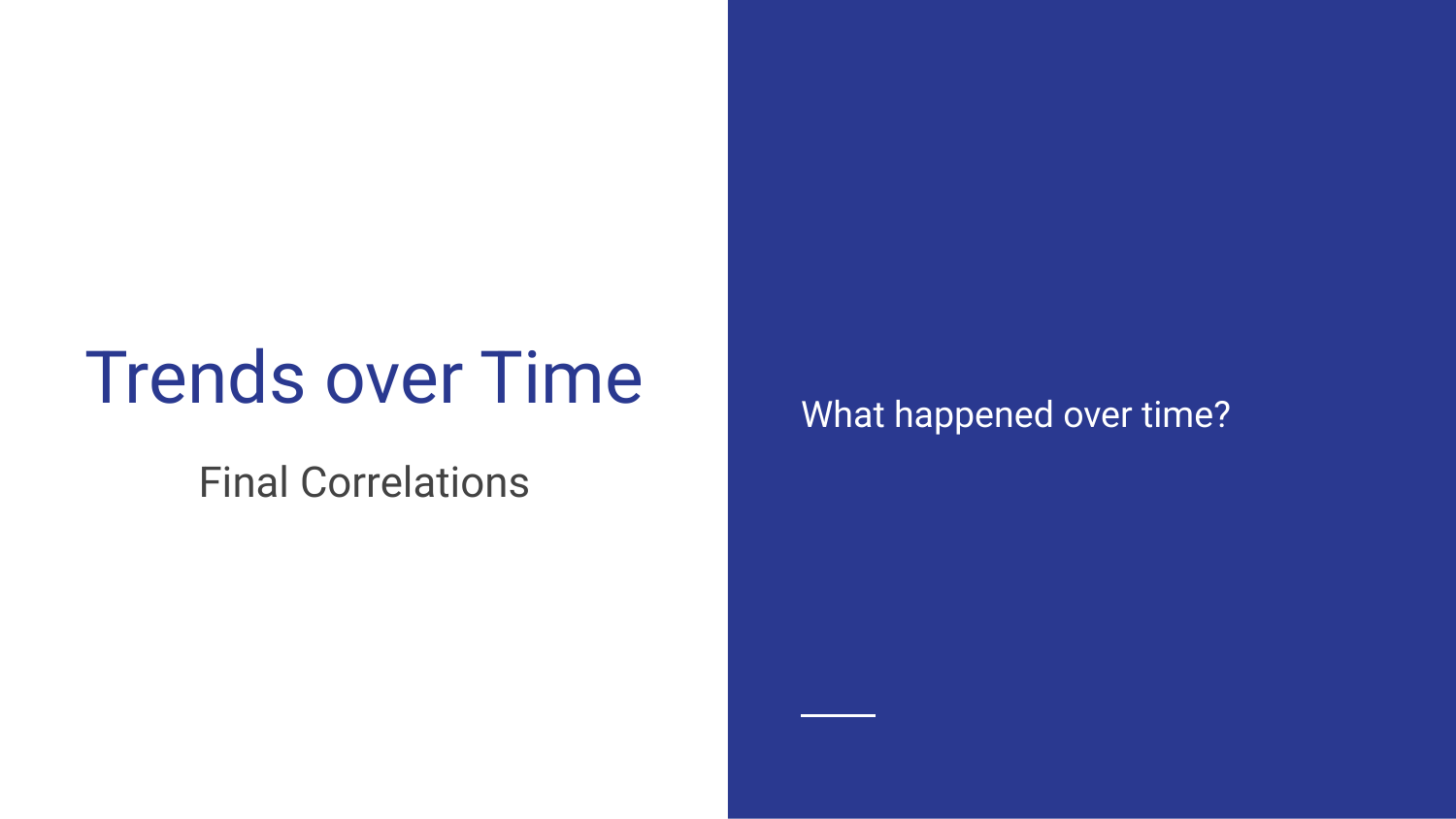

What happened over time?
# Trends over Time
Final Correlations